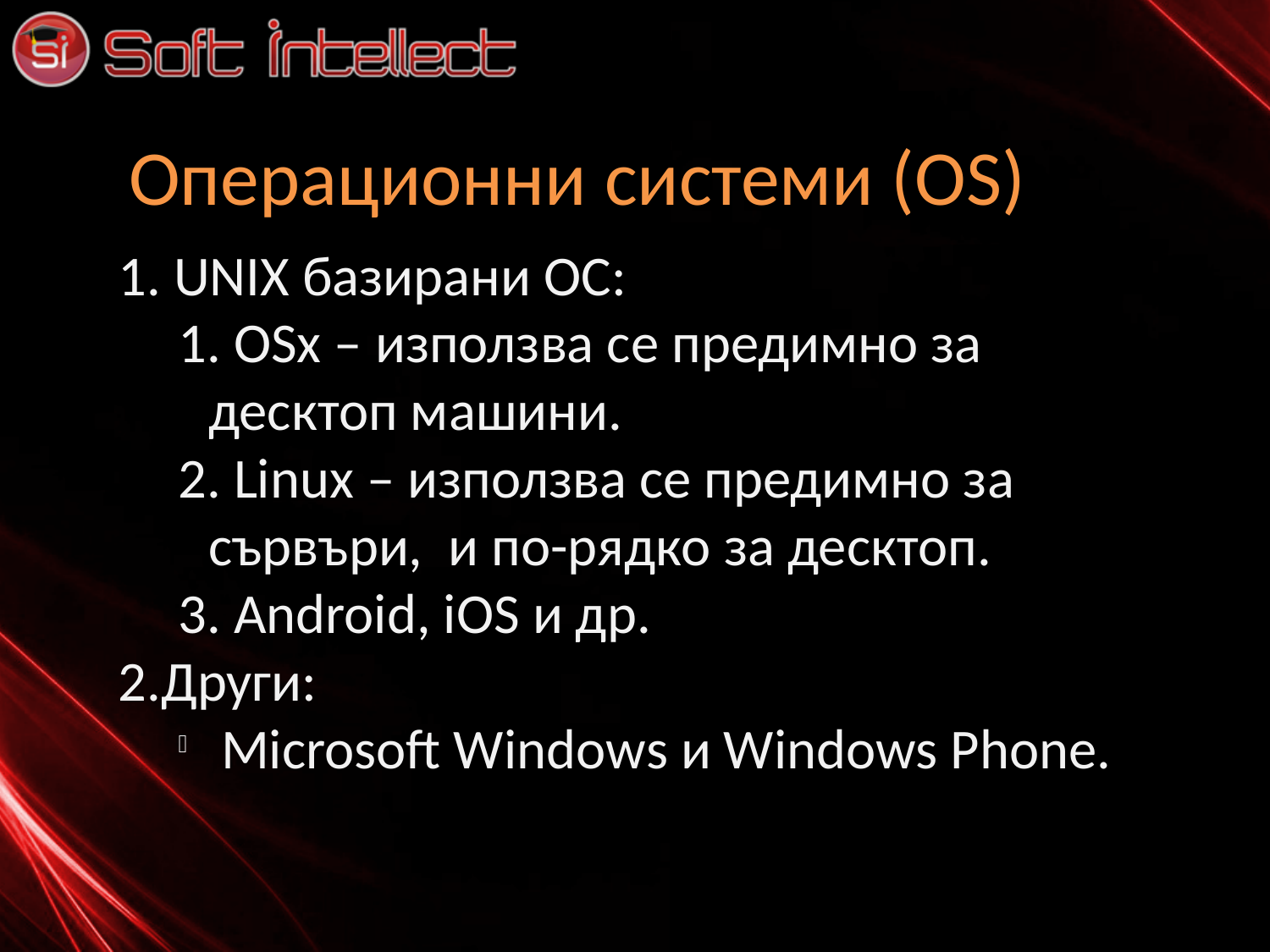

Операционни системи (OS)
 UNIX базирани ОС:
 OSx – използва се предимно за десктоп машини.
 Linux – използва се предимно за сървъри,  и по-рядко за десктоп.
 Android, iOS и др.
Други:
 Microsoft Windows и Windows Phone.